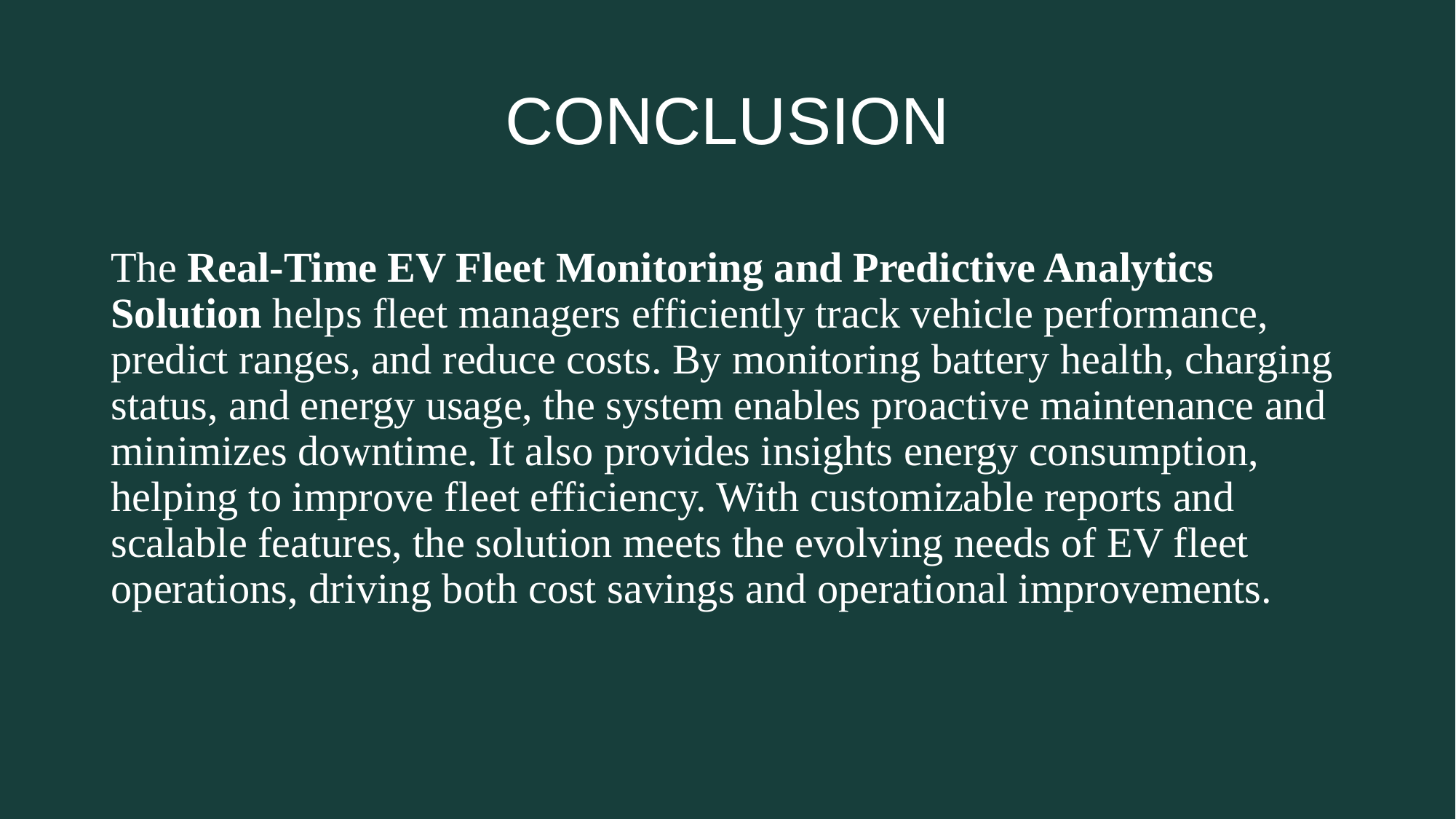

# CONCLUSION
The Real-Time EV Fleet Monitoring and Predictive Analytics Solution helps fleet managers efficiently track vehicle performance, predict ranges, and reduce costs. By monitoring battery health, charging status, and energy usage, the system enables proactive maintenance and minimizes downtime. It also provides insights energy consumption, helping to improve fleet efficiency. With customizable reports and scalable features, the solution meets the evolving needs of EV fleet operations, driving both cost savings and operational improvements.